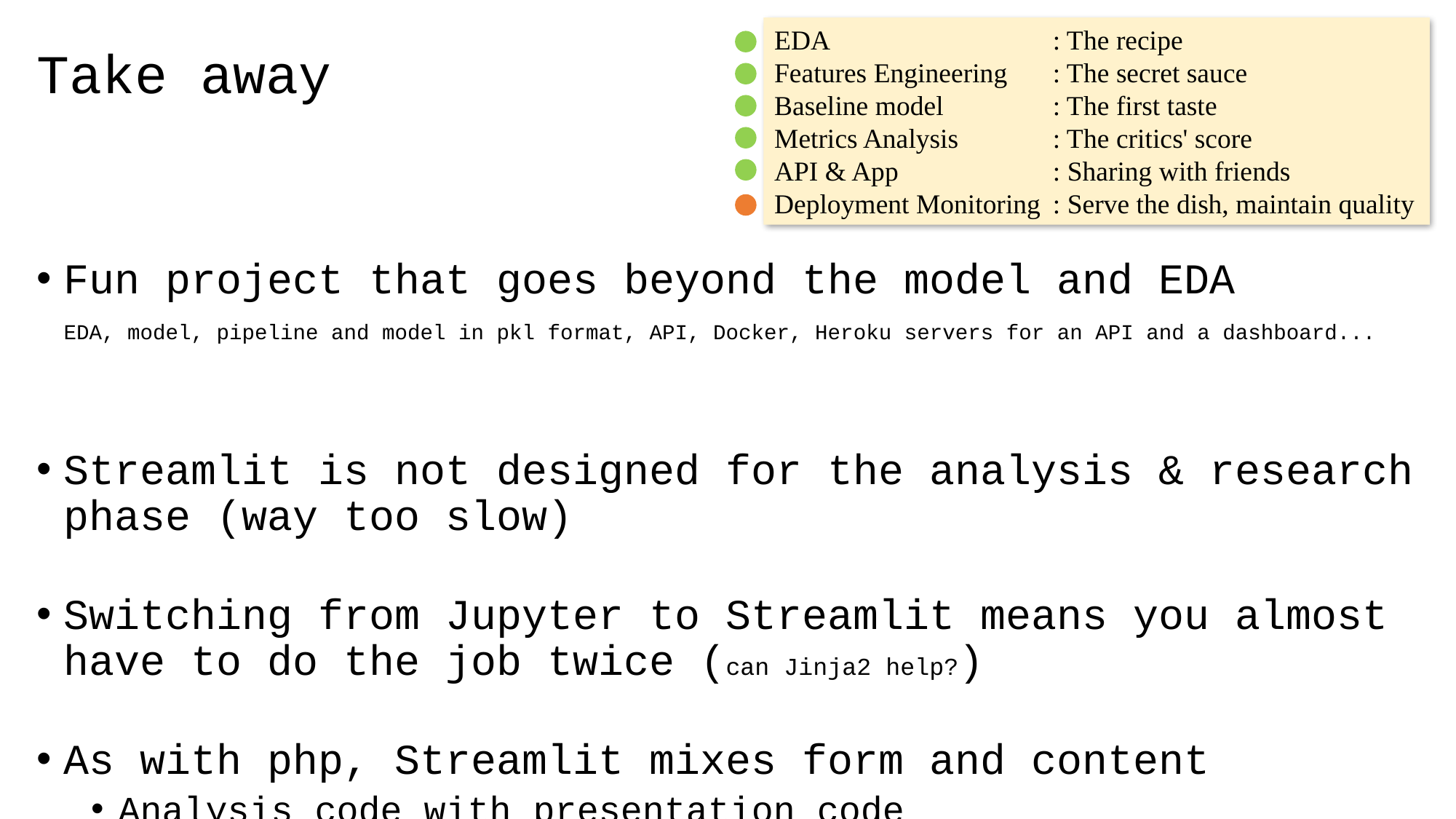

# Take away
EDA	: The recipe
Features Engineering	: The secret sauce
Baseline model	: The first taste
Metrics Analysis	: The critics' score
API & App	: Sharing with friends
Deployment Monitoring	: Serve the dish, maintain quality

Fun project that goes beyond the model and EDA
EDA, model, pipeline and model in pkl format, API, Docker, Heroku servers for an API and a dashboard...

Streamlit is not designed for the analysis & research phase (way too slow)

Switching from Jupyter to Streamlit means you almost have to do the job twice (can Jinja2 help?)

As with php, Streamlit mixes form and content
Analysis code with presentation code